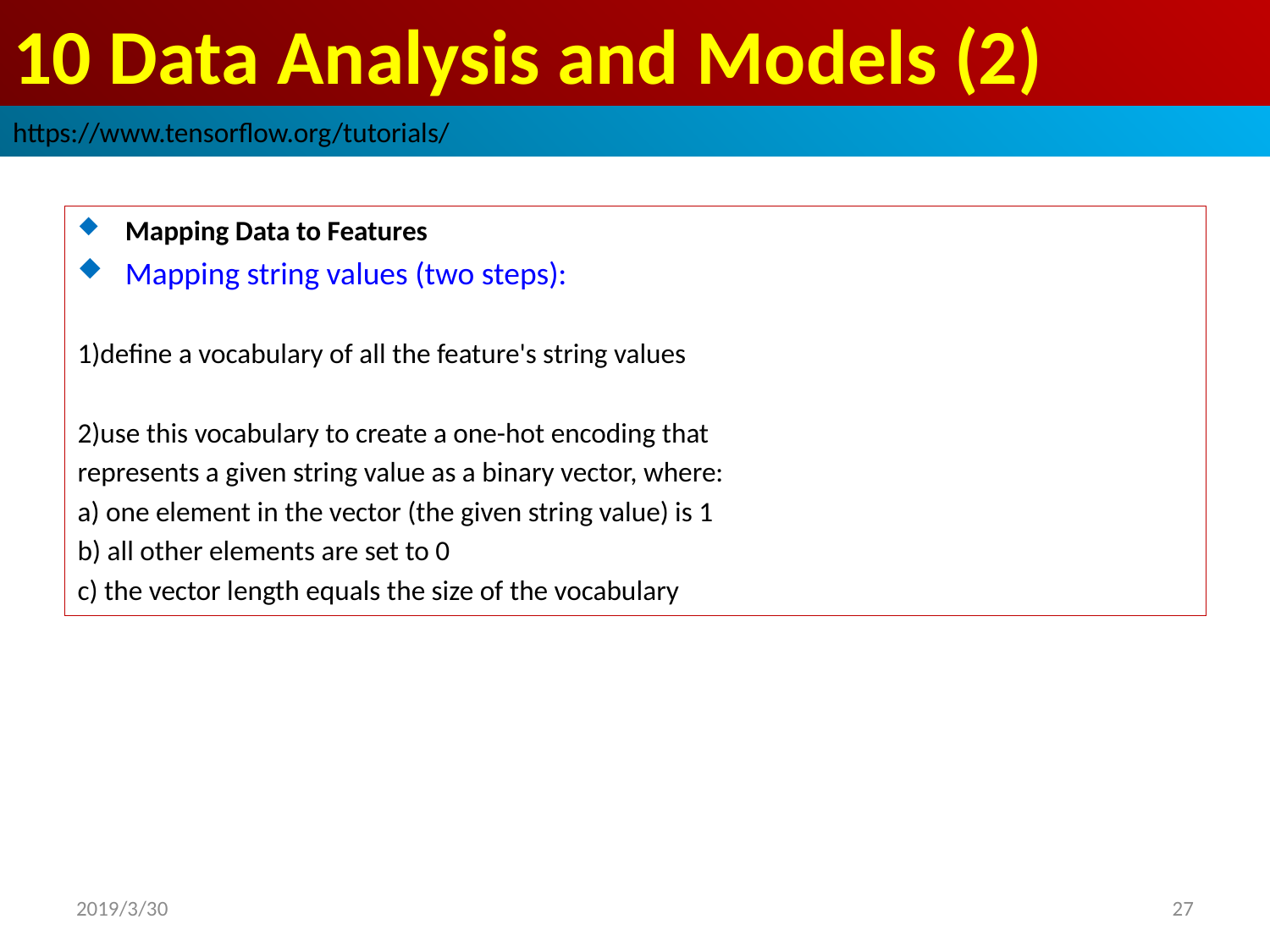

# 10 Data Analysis and Models (2)
https://www.tensorflow.org/tutorials/
Mapping Data to Features
Mapping string values (two steps):

1)define a vocabulary of all the feature's string values

2)use this vocabulary to create a one-hot encoding that
represents a given string value as a binary vector, where:
a) one element in the vector (the given string value) is 1
b) all other elements are set to 0
c) the vector length equals the size of the vocabulary

2019/3/30
27